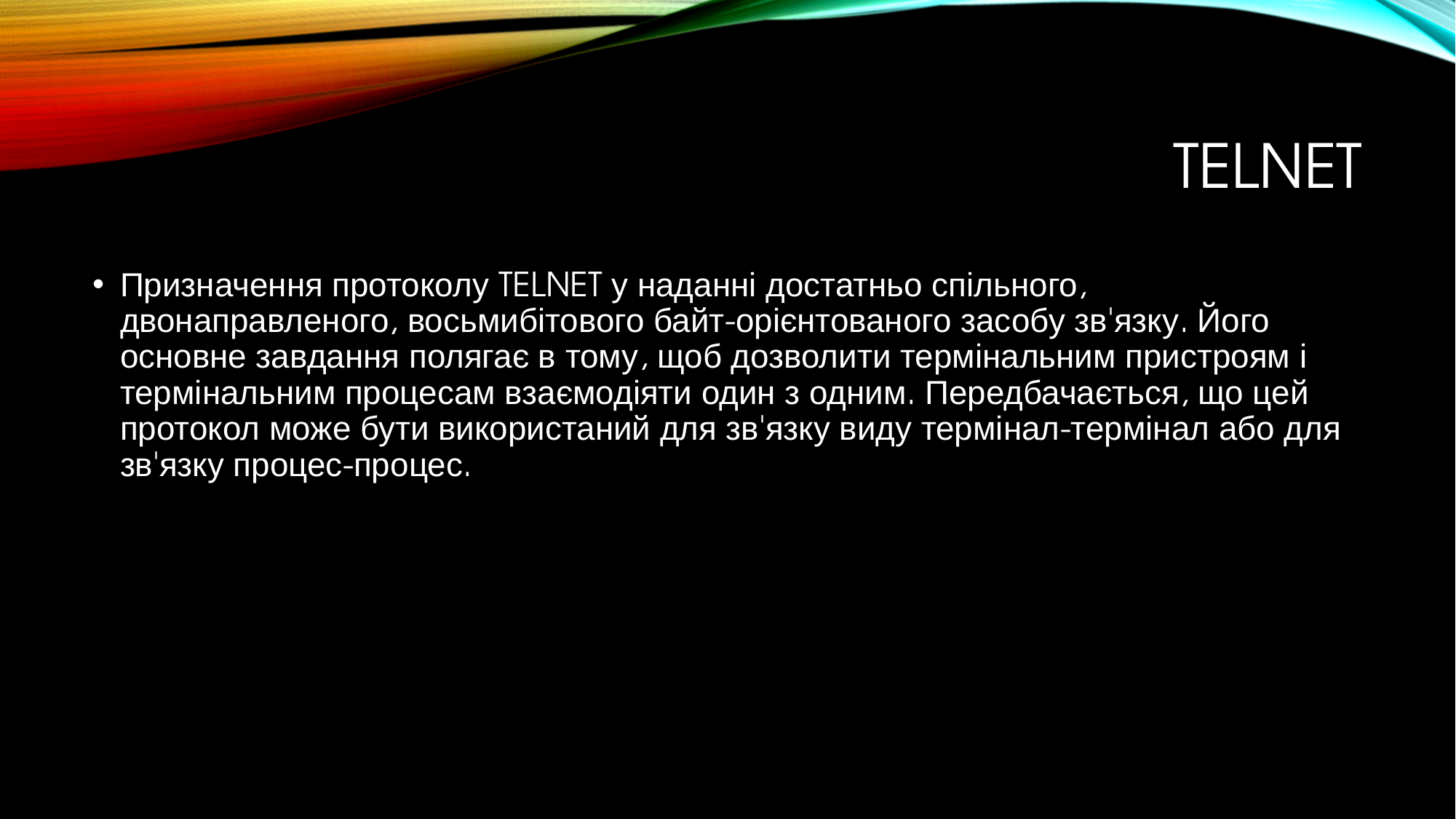

# TELNET
Призначення протоколу TELNET у наданні достатньо спільного, двонаправленого, восьмибітового байт-орієнтованого засобу зв'язку. Його основне завдання полягає в тому, щоб дозволити термінальним пристроям і термінальним процесам взаємодіяти один з одним. Передбачається, що цей протокол може бути використаний для зв'язку виду термінал-термінал або для зв'язку процес-процес.